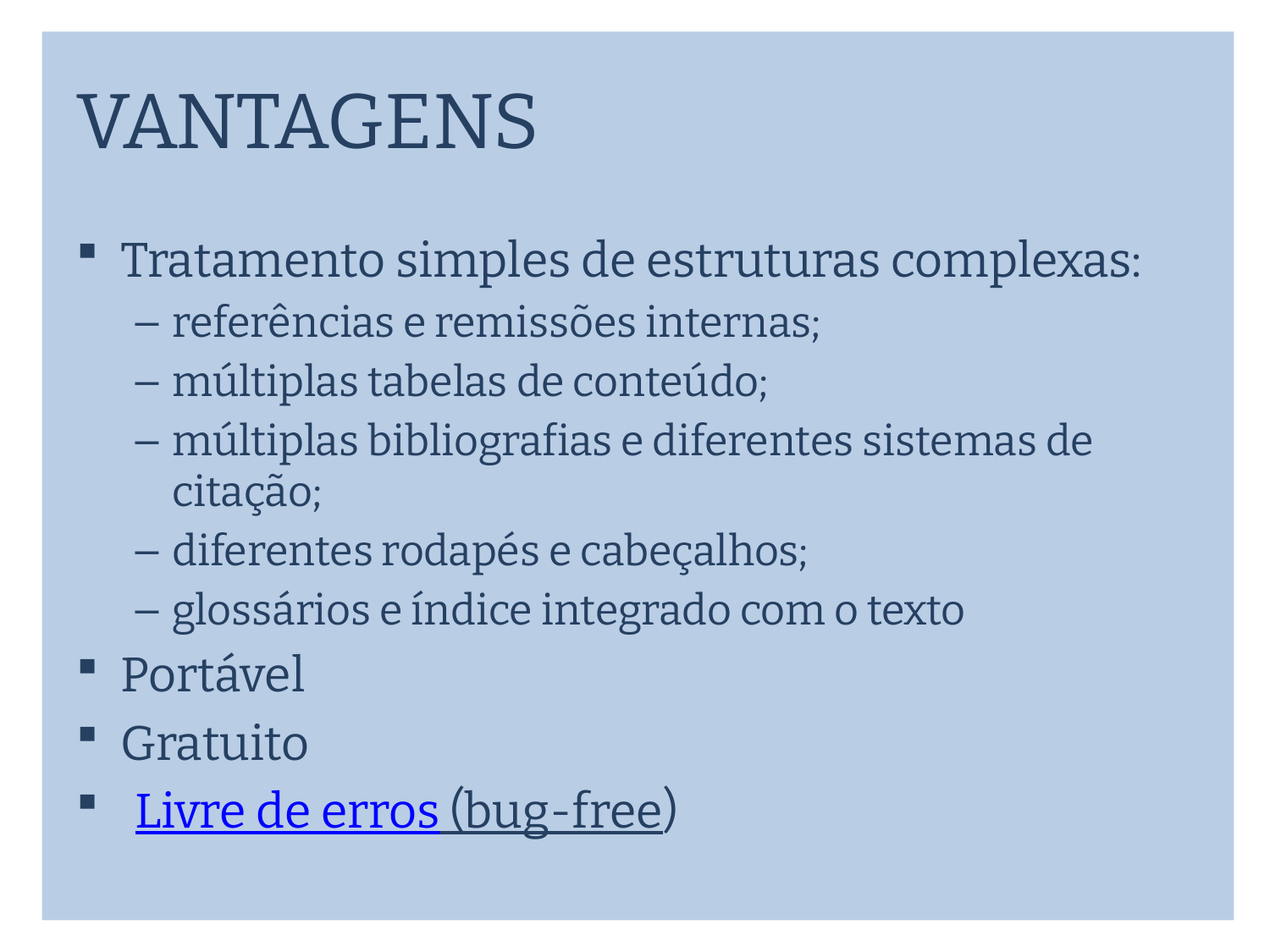

# VANTAGENS
Tratamento simples de estruturas complexas:
referências e remissões internas;
múltiplas tabelas de conteúdo;
múltiplas bibliografias e diferentes sistemas de citação;
diferentes rodapés e cabeçalhos;
glossários e índice integrado com o texto
Portável
Gratuito
Livre de erros (bug-free)